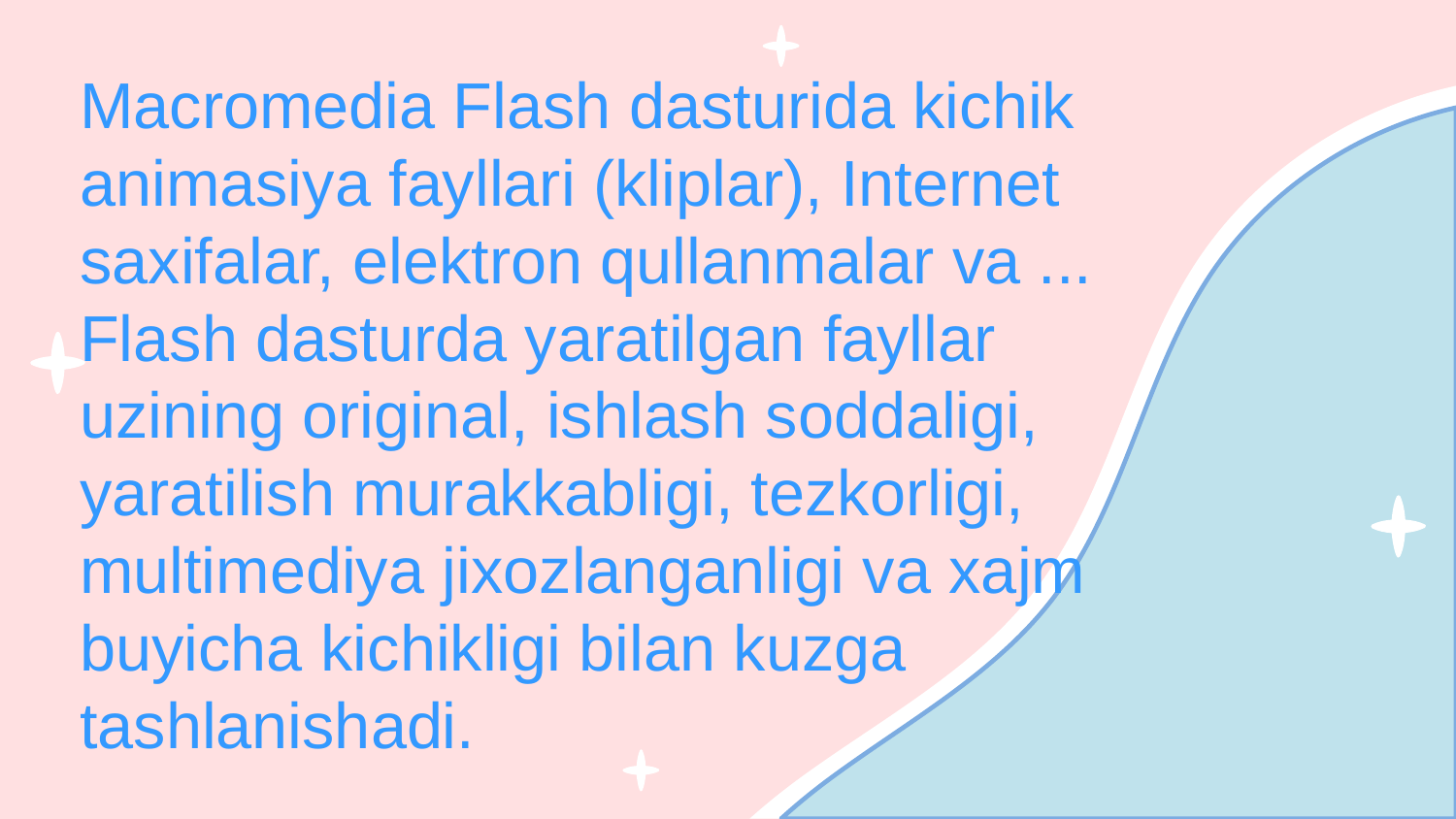

Macromedia Flash dasturida kichik animasiya fayllari (kliplar), Internet saxifalar, elektron qullanmalar va ... Flash dasturda yaratilgan fayllar uzining original, ishlash soddaligi, yaratilish murakkabligi, tezkorligi, multimediya jixozlanganligi va xajm buyicha kichikligi bilan kuzga tashlanishadi.